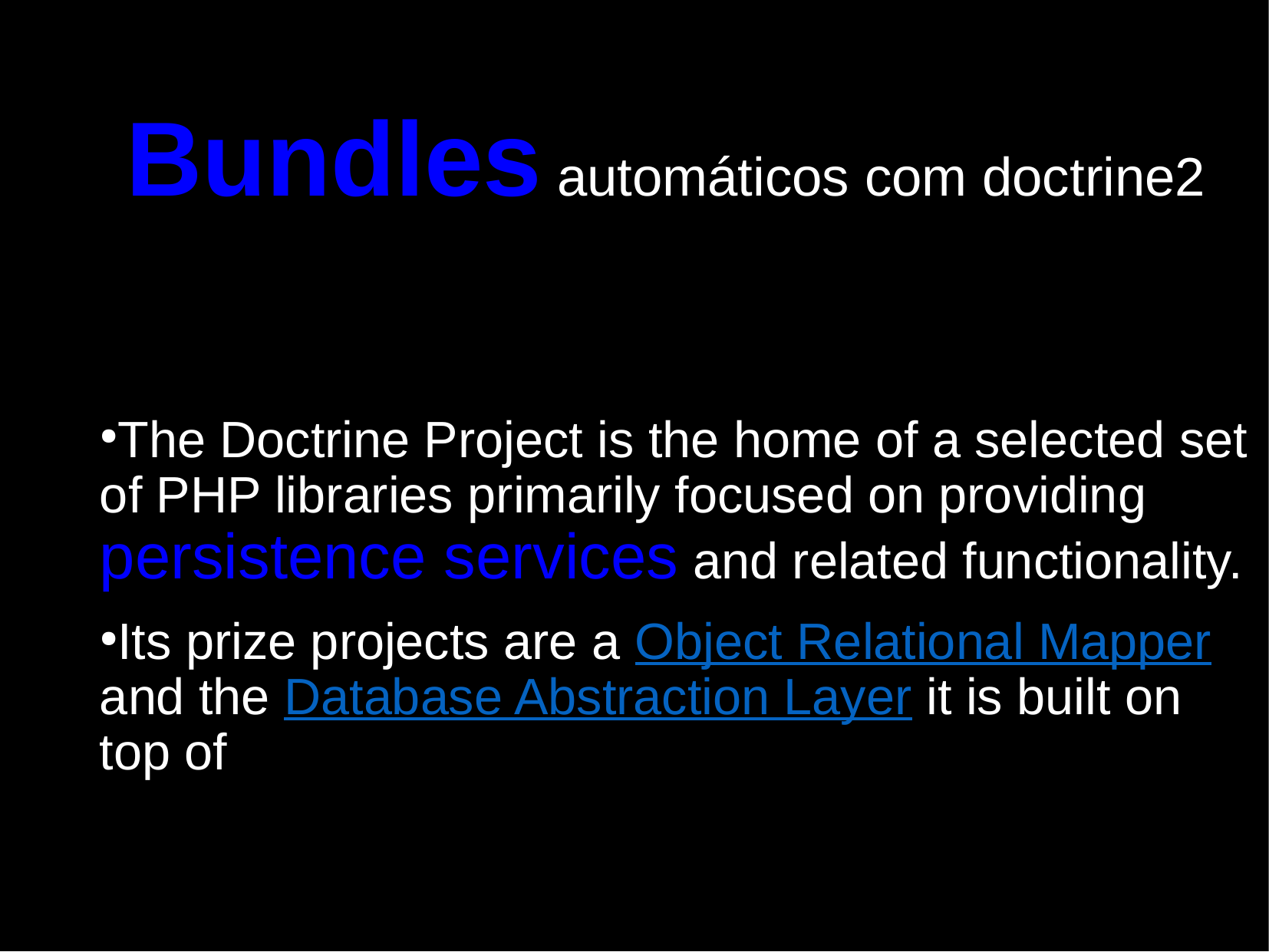

Bundles automáticos com doctrine2

The Doctrine Project is the home of a selected set of PHP libraries primarily focused on providing persistence services and related functionality.
Its prize projects are a Object Relational Mapper and the Database Abstraction Layer it is built on top of